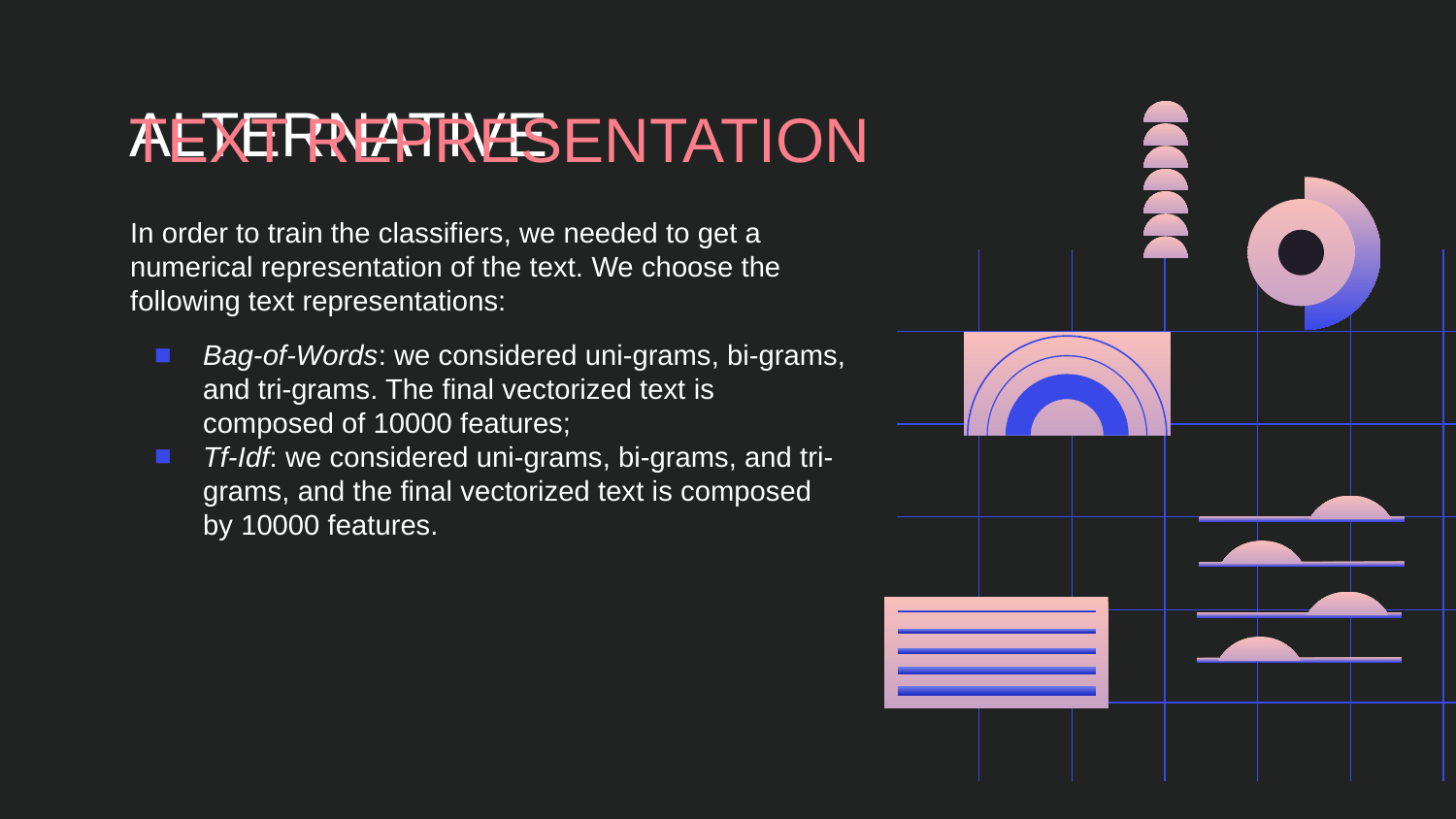

ALTERNATIVE
# TEXT REPRESENTATION

In order to train the classifiers, we needed to get a numerical representation of the text. We choose the following text representations:
Bag-of-Words: we considered uni-grams, bi-grams, and tri-grams. The final vectorized text is composed of 10000 features;
Tf-Idf: we considered uni-grams, bi-grams, and tri-grams, and the final vectorized text is composed by 10000 features.